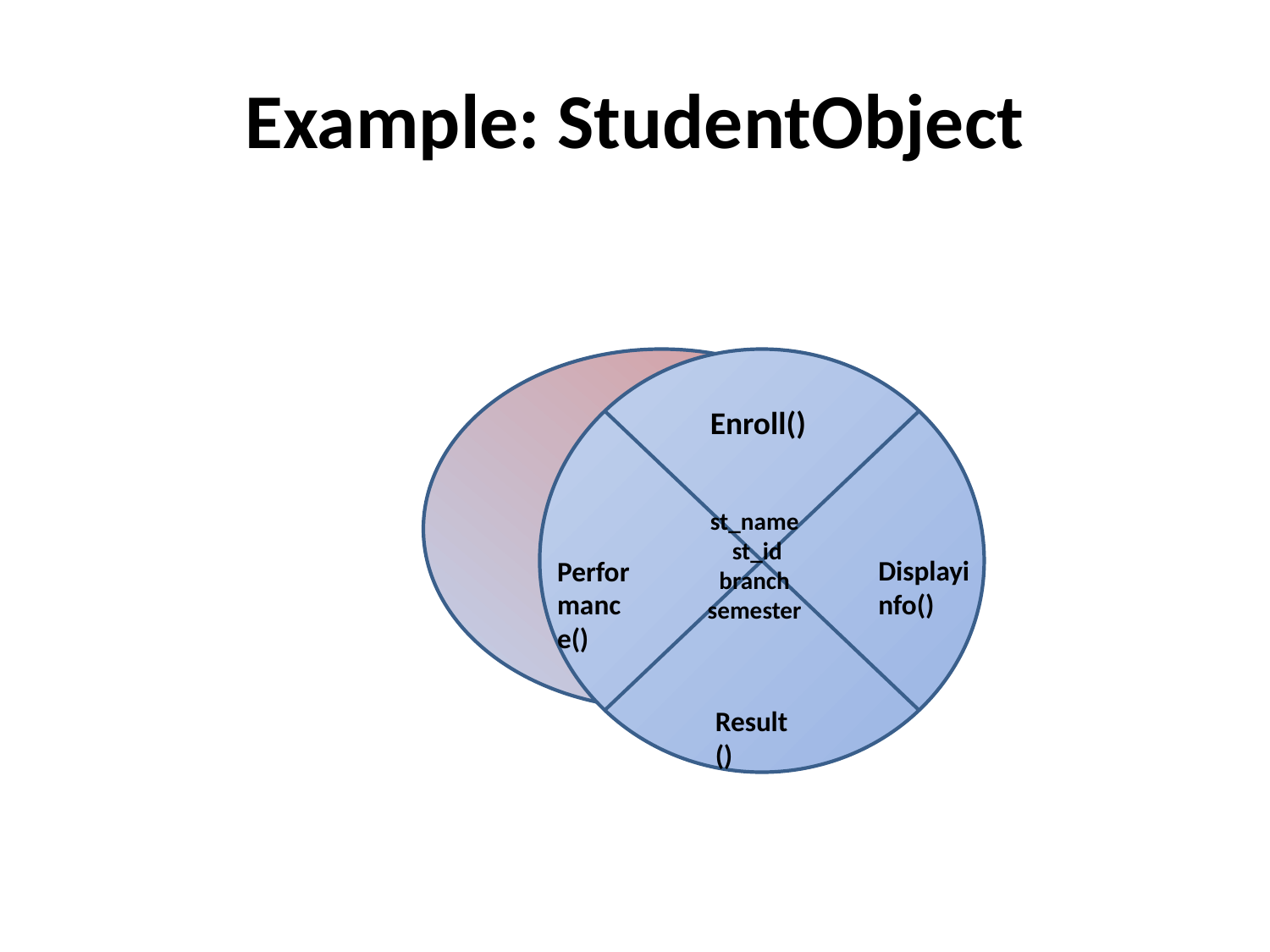

# Example: StudentObject

Enroll()
st_name
 st_id
 branch
semester
Displayinfo()
Performance()
Result()